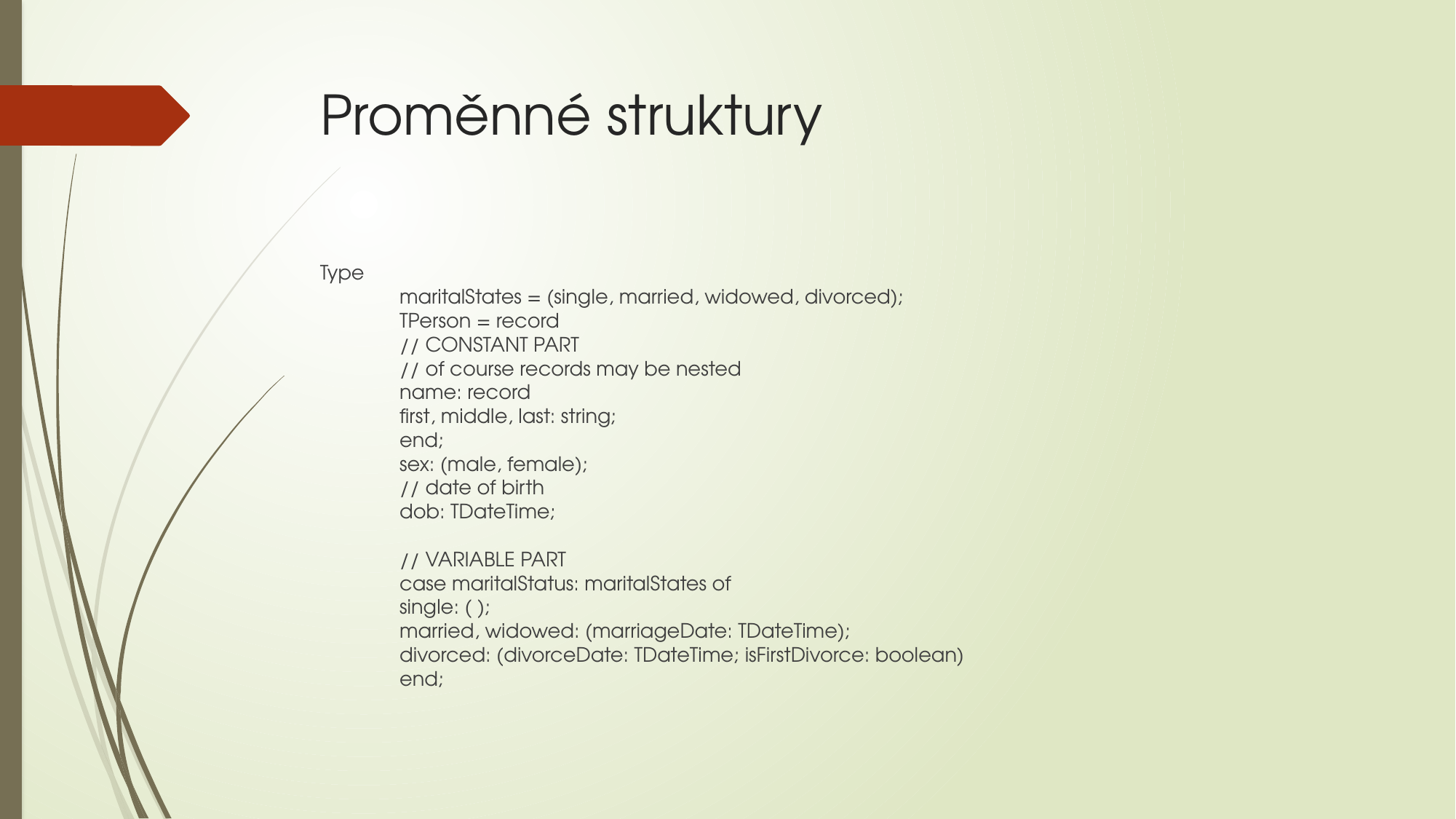

# Proměnné struktury
Type
	maritalStates = (single, married, widowed, divorced);
	TPerson = record
		// CONSTANT PART
		// of course records may be nested
		name: record
			first, middle, last: string;
		end;
		sex: (male, female);
		// date of birth
		dob: TDateTime;
		// VARIABLE PART
		case maritalStatus: maritalStates of
			single: ( );
			married, widowed: (marriageDate: TDateTime);
			divorced: (divorceDate: TDateTime; isFirstDivorce: boolean)
	end;